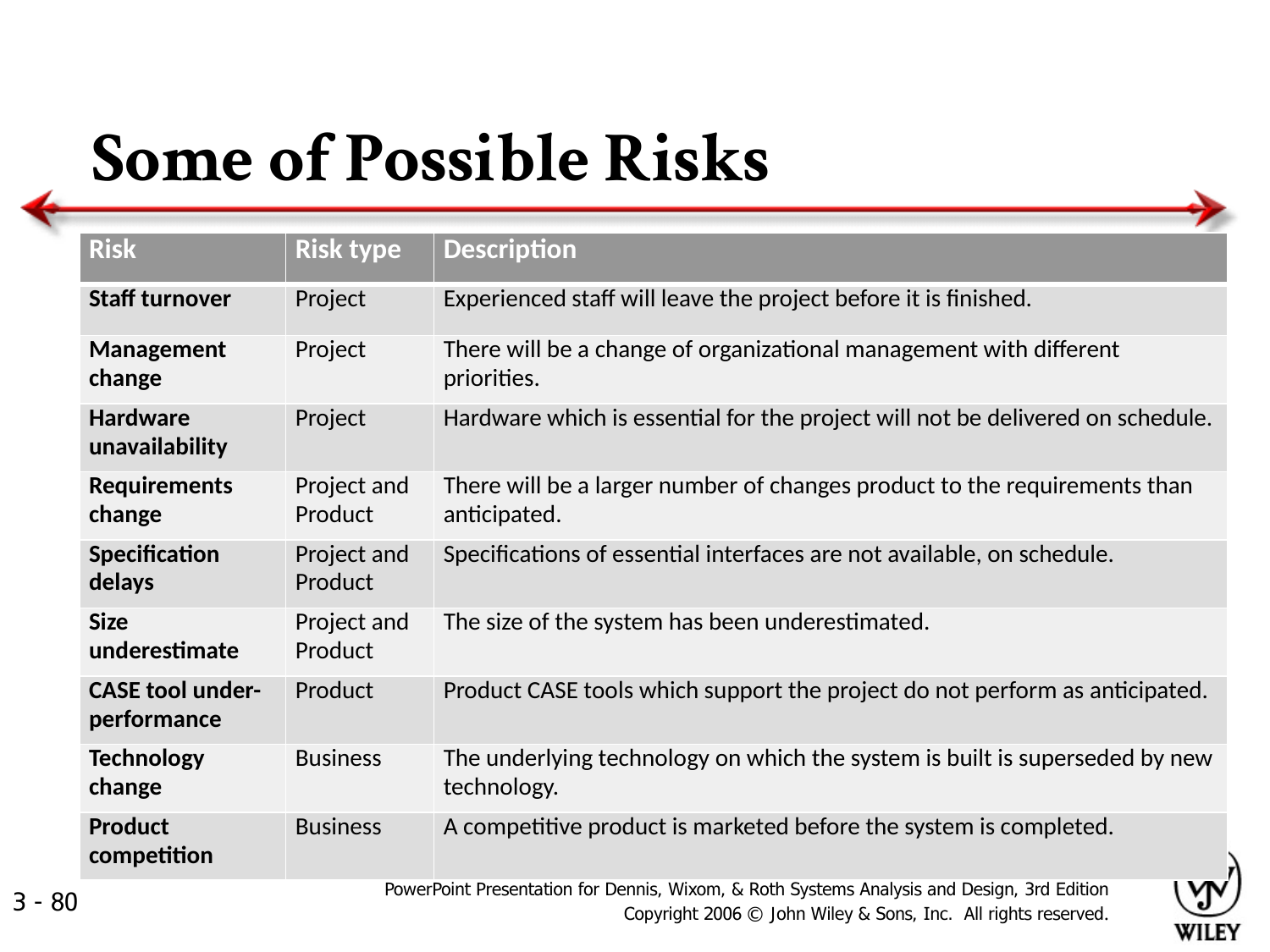

# Some of Possible Risks
| Risk | Risk type | Description |
| --- | --- | --- |
| Staff turnover | Project | Experienced staff will leave the project before it is finished. |
| Management change | Project | There will be a change of organizational management with different priorities. |
| Hardware unavailability | Project | Hardware which is essential for the project will not be delivered on schedule. |
| Requirements change | Project and Product | There will be a larger number of changes product to the requirements than anticipated. |
| Specification delays | Project and Product | Specifications of essential interfaces are not available, on schedule. |
| Size underestimate | Project and Product | The size of the system has been underestimated. |
| CASE tool under- performance | Product | Product CASE tools which support the project do not perform as anticipated. |
| Technology change | Business | The underlying technology on which the system is built is superseded by new technology. |
| Product competition | Business | A competitive product is marketed before the system is completed. |
PowerPoint Presentation for Dennis, Wixom, & Roth Systems Analysis and Design, 3rd Edition
Copyright 2006 © John Wiley & Sons, Inc.  All rights reserved.
3 - 80